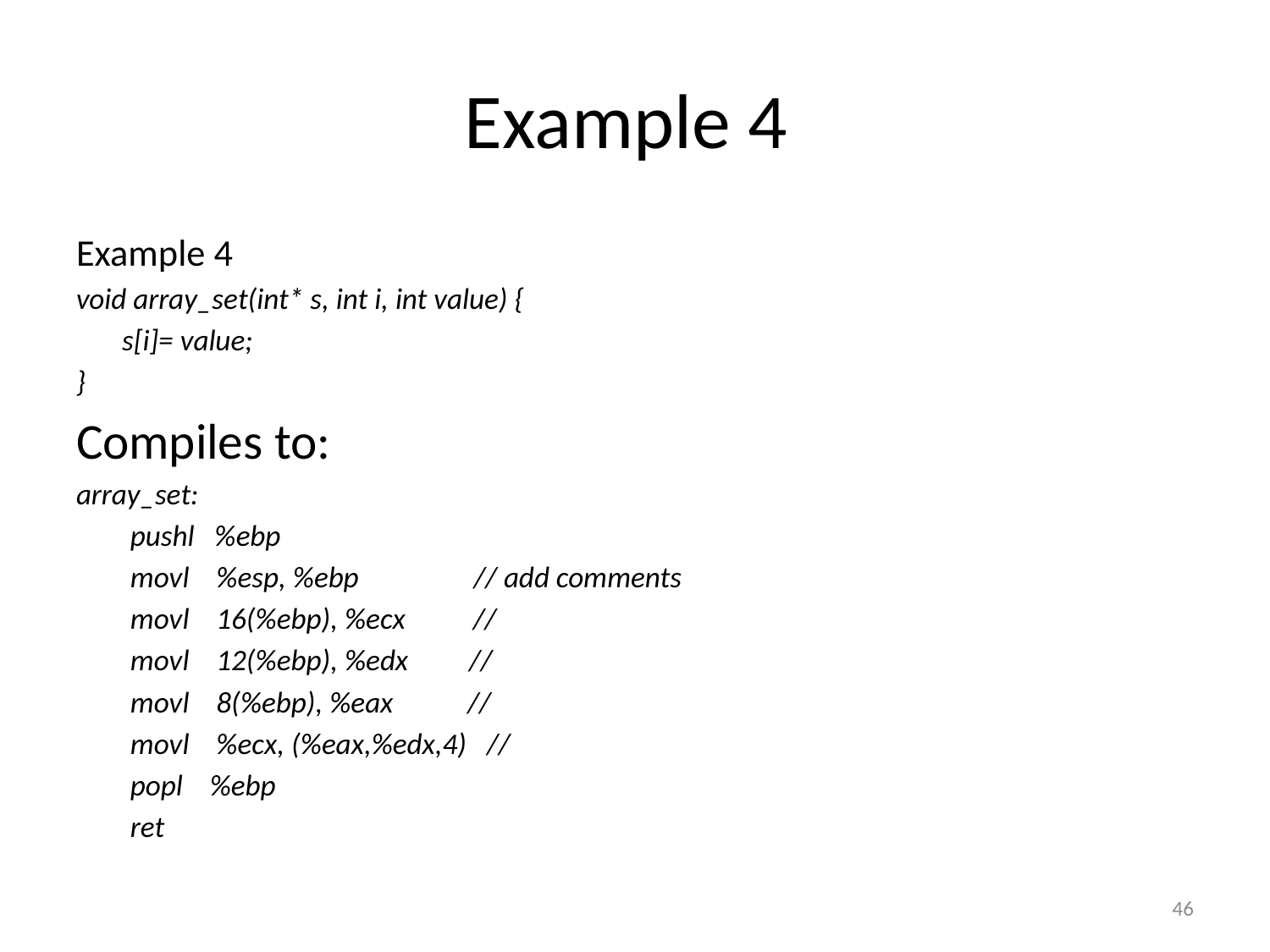

# Example 4
Example 4
void array_set(int* s, int i, int value) {
	s[i]= value;
}
Compiles to:
array_set:
        pushl   %ebp
        movl    %esp, %ebp                 // add comments
        movl    16(%ebp), %ecx          //
        movl    12(%ebp), %edx         //
        movl    8(%ebp), %eax           //
        movl    %ecx, (%eax,%edx,4)   //
        popl    %ebp
        ret

46